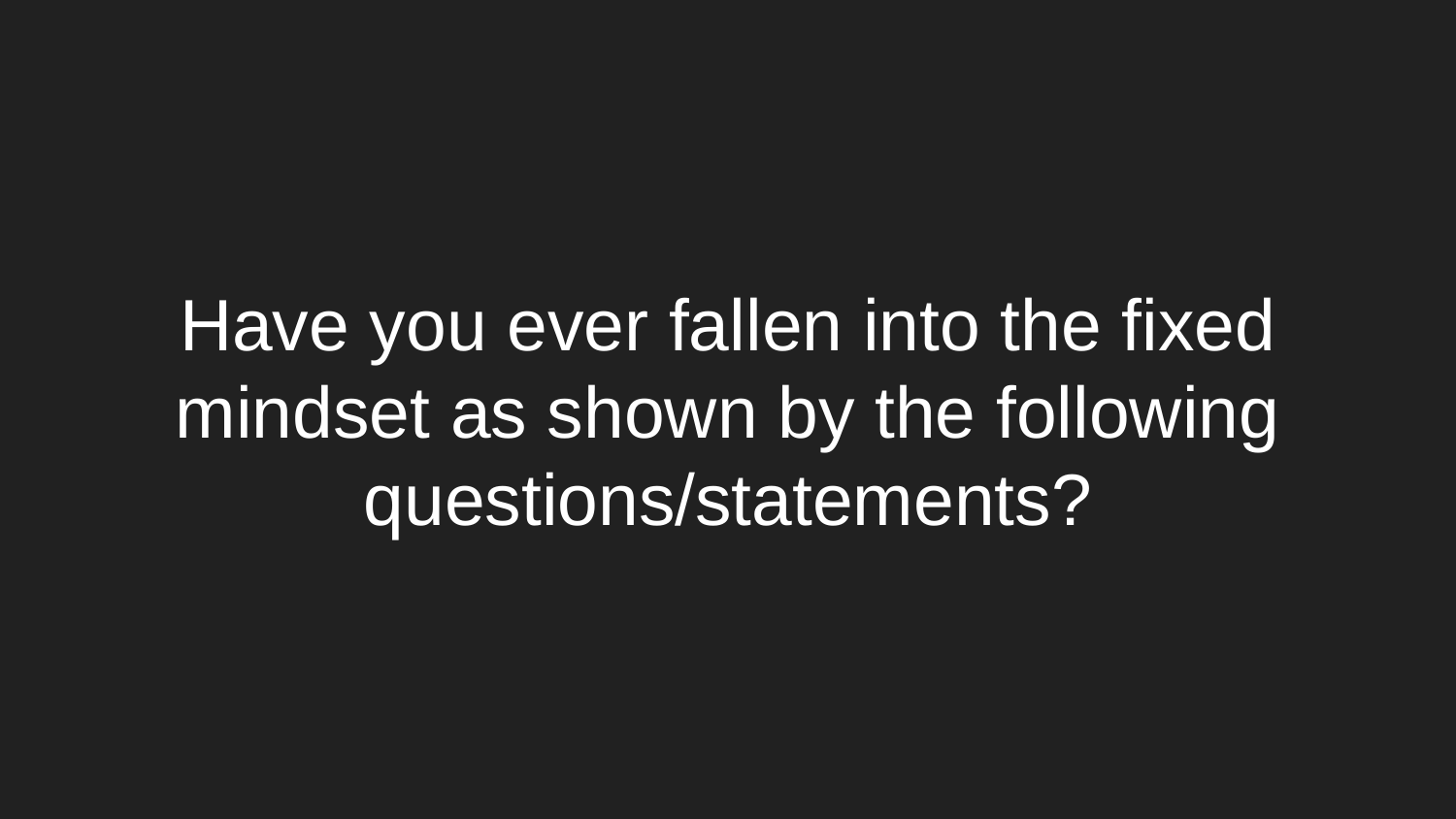

# Have you ever fallen into the fixed mindset as shown by the following questions/statements?